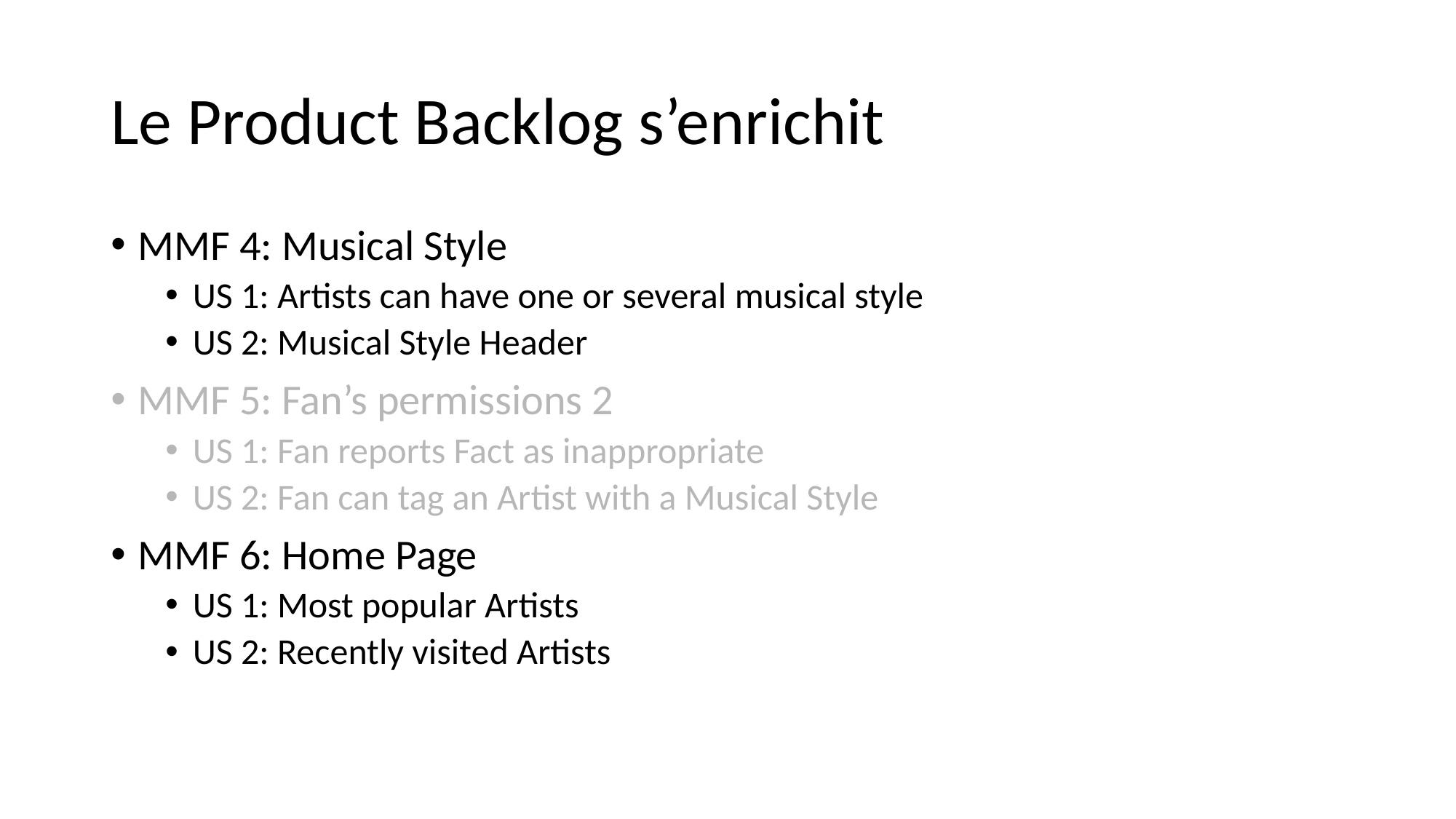

# Le Product Backlog s’enrichit
MMF 4: Musical Style
US 1: Artists can have one or several musical style
US 2: Musical Style Header
MMF 5: Fan’s permissions 2
US 1: Fan reports Fact as inappropriate
US 2: Fan can tag an Artist with a Musical Style
MMF 6: Home Page
US 1: Most popular Artists
US 2: Recently visited Artists